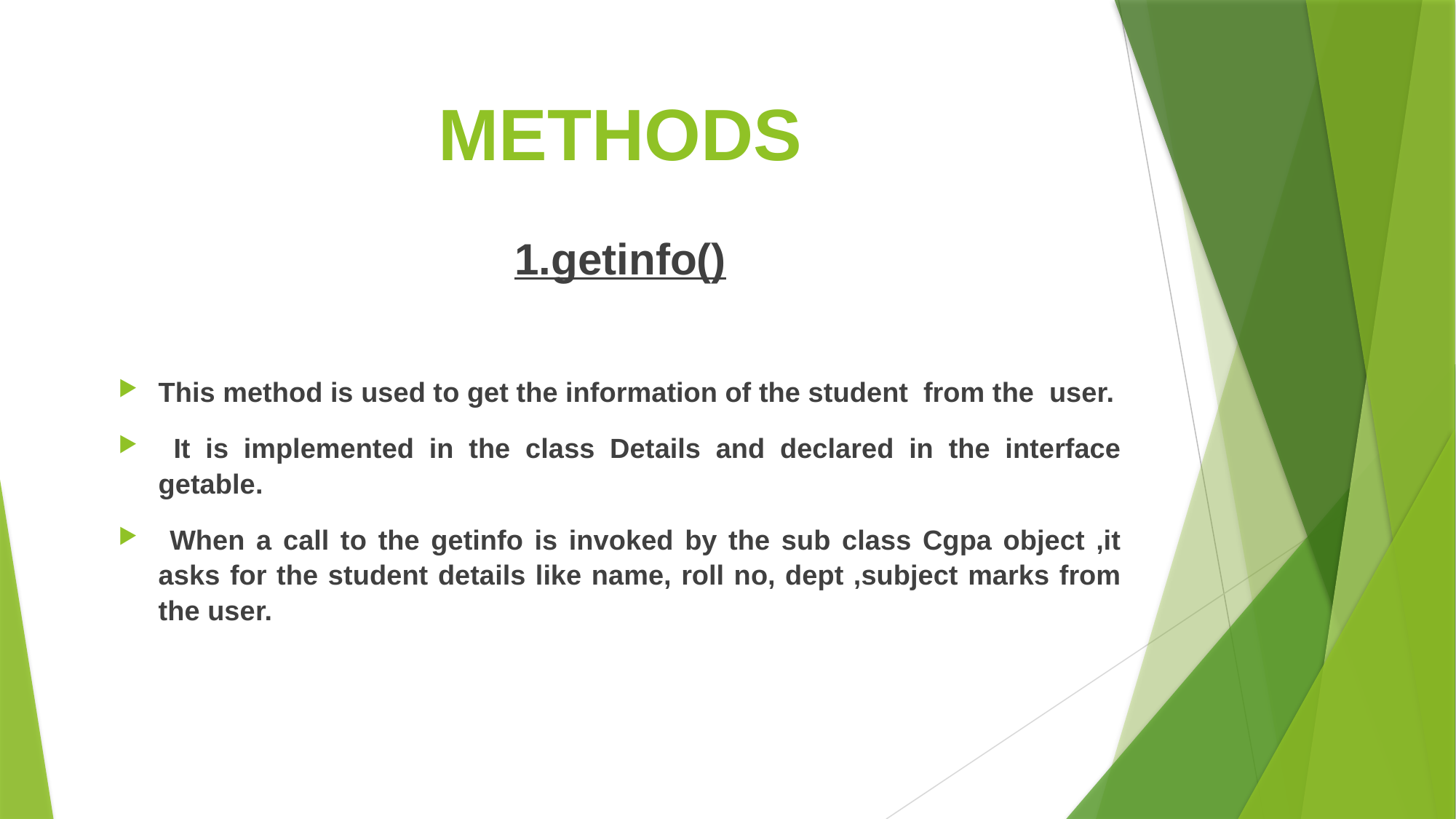

# METHODS
1.getinfo()

This method is used to get the information of the student  from the  user.
 It is implemented in the class Details and declared in the interface getable.
 When a call to the getinfo is invoked by the sub class Cgpa object ,it asks for the student details like name, roll no, dept ,subject marks from the user.